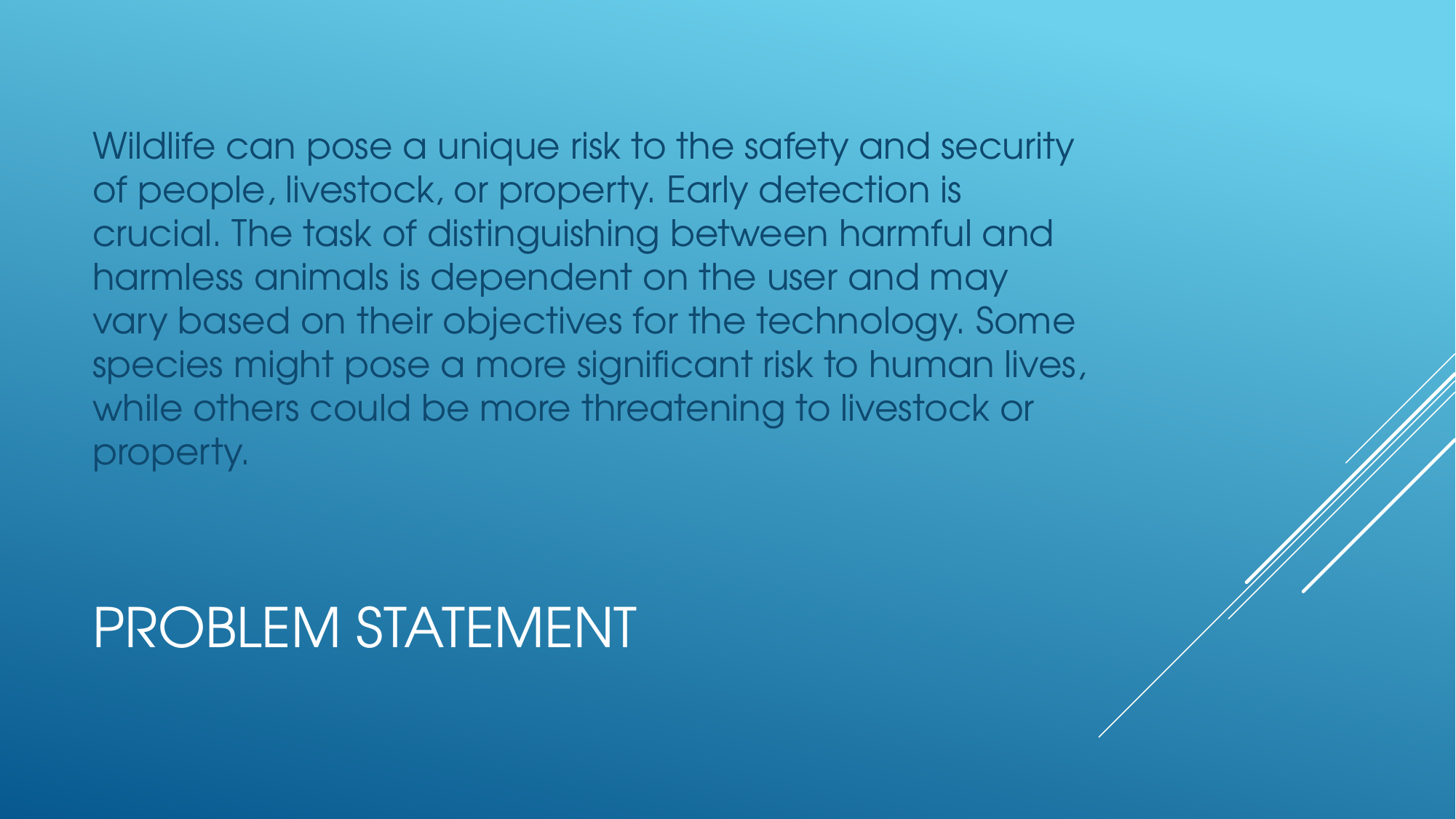

Wildlife can pose a unique risk to the safety and security of people, livestock, or property. Early detection is crucial. The task of distinguishing between harmful and harmless animals is dependent on the user and may vary based on their objectives for the technology. Some species might pose a more significant risk to human lives, while others could be more threatening to livestock or property.
# Problem Statement